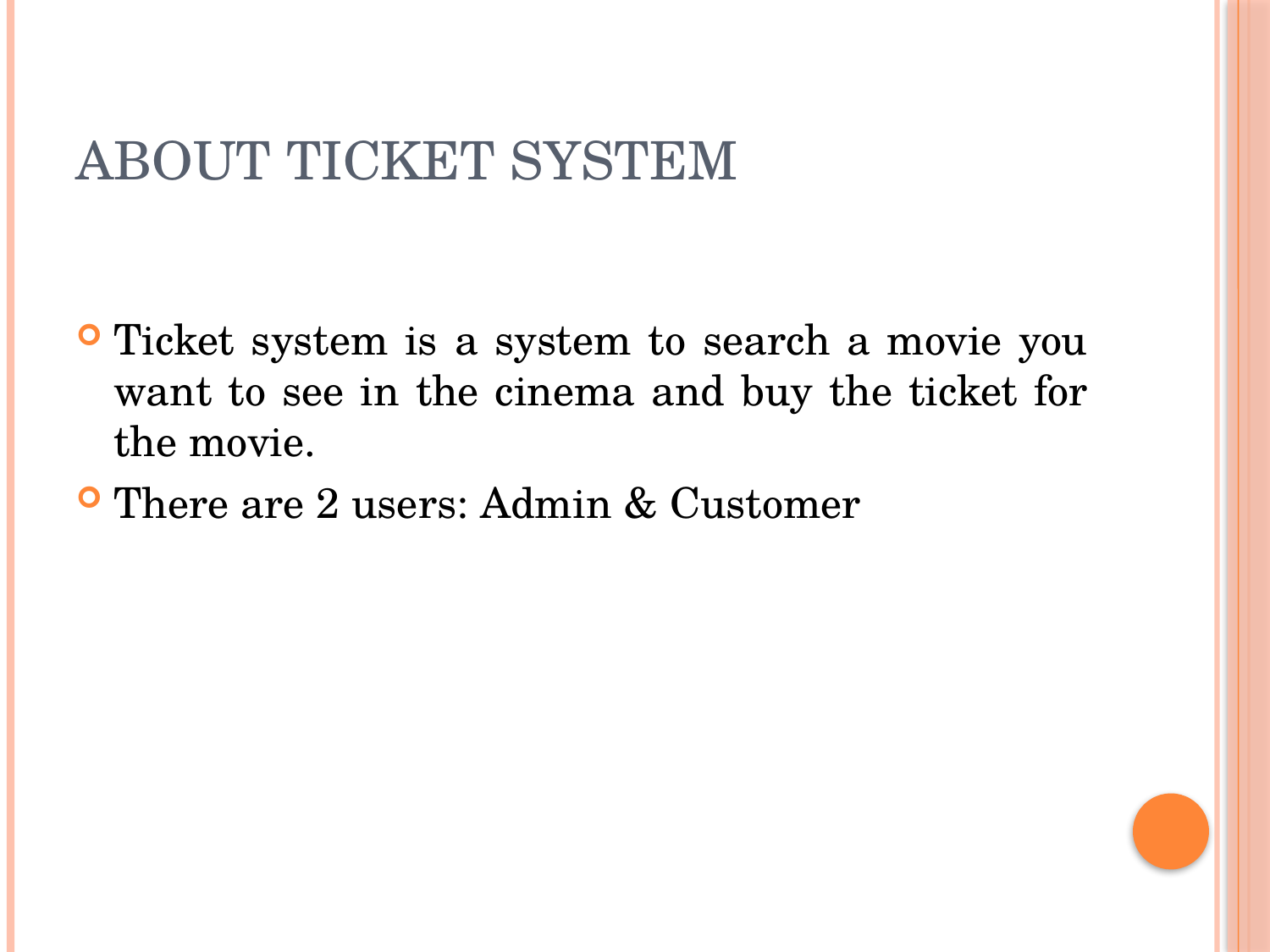

About Ticket System
Ticket system is a system to search a movie you want to see in the cinema and buy the ticket for the movie.
There are 2 users: Admin & Customer